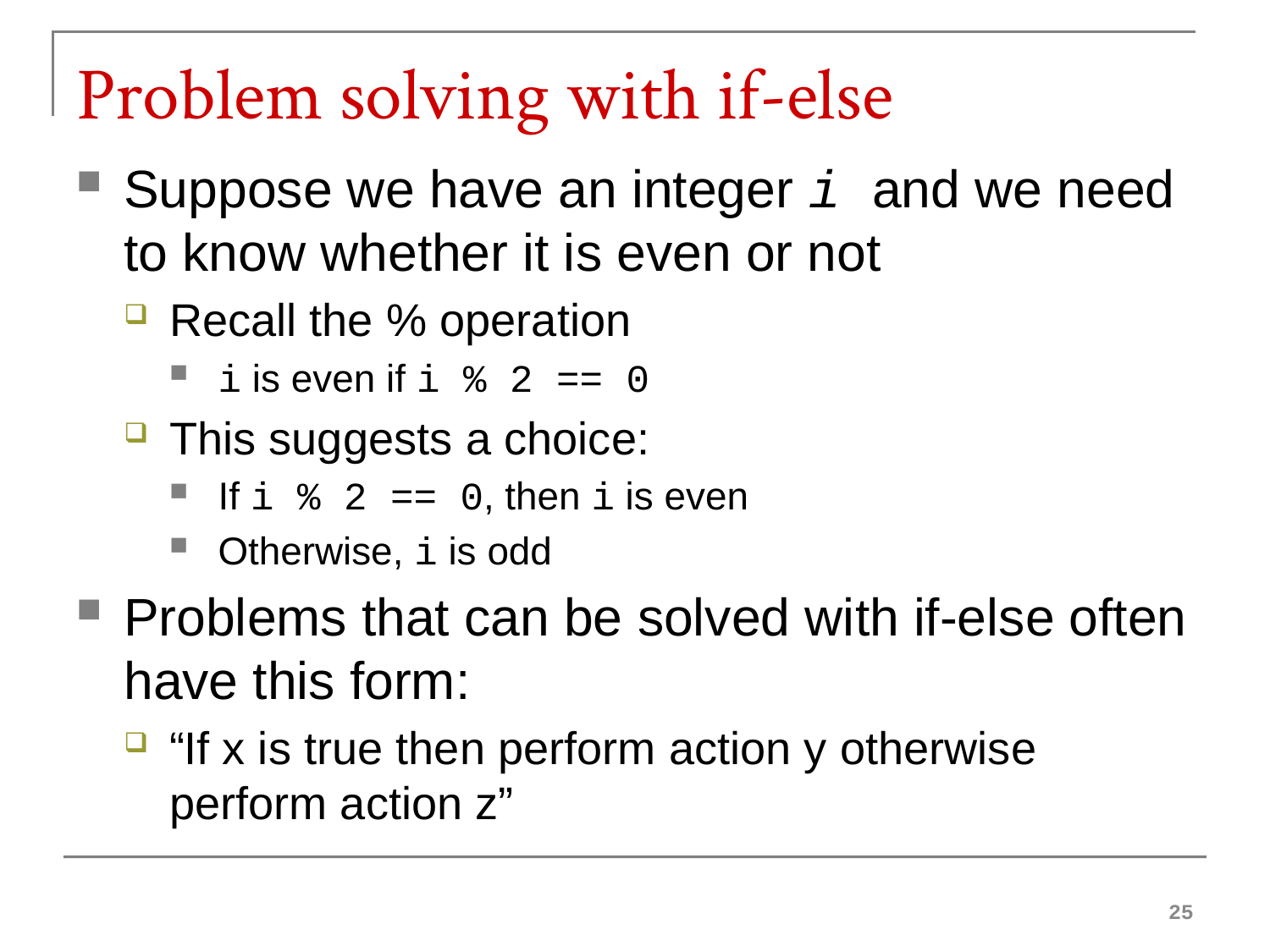

# Problem solving with if-else
Suppose we have an integer i and we need to know whether it is even or not
Recall the % operation
i is even if i % 2 == 0
This suggests a choice:
If i % 2 == 0, then i is even
Otherwise, i is odd
Problems that can be solved with if-else often have this form:
“If x is true then perform action y otherwise perform action z”

25